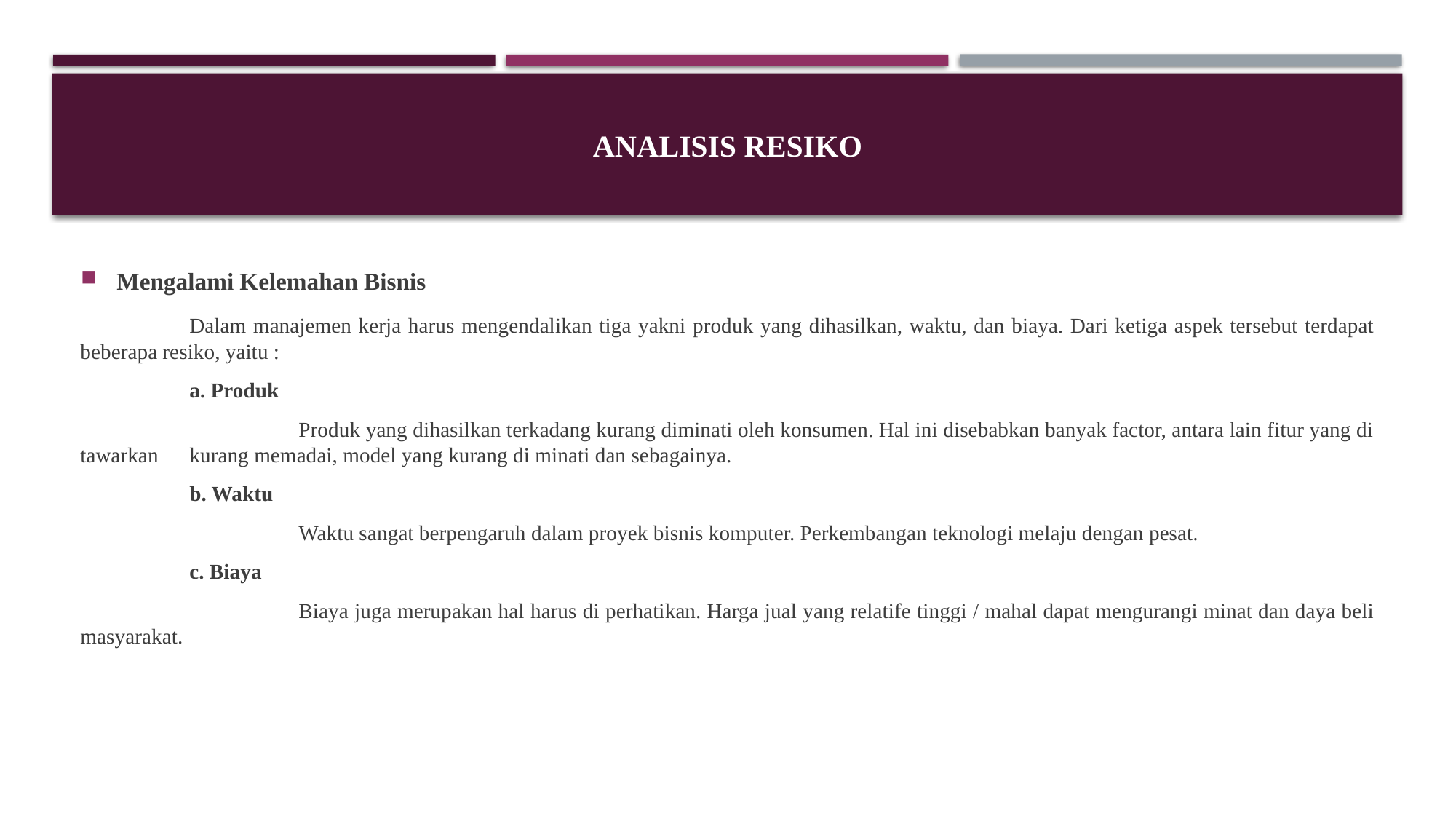

# Analisis resiko
Mengalami Kelemahan Bisnis
	Dalam manajemen kerja harus mengendalikan tiga yakni produk yang dihasilkan, waktu, dan biaya. Dari ketiga aspek tersebut terdapat beberapa resiko, yaitu :
	a. Produk
		Produk yang dihasilkan terkadang kurang diminati oleh konsumen. Hal ini disebabkan banyak factor, antara lain fitur yang di tawarkan 	kurang memadai, model yang kurang di minati dan sebagainya.
	b. Waktu
		Waktu sangat berpengaruh dalam proyek bisnis komputer. Perkembangan teknologi melaju dengan pesat.
	c. Biaya
		Biaya juga merupakan hal harus di perhatikan. Harga jual yang relatife tinggi / mahal dapat mengurangi minat dan daya beli masyarakat.